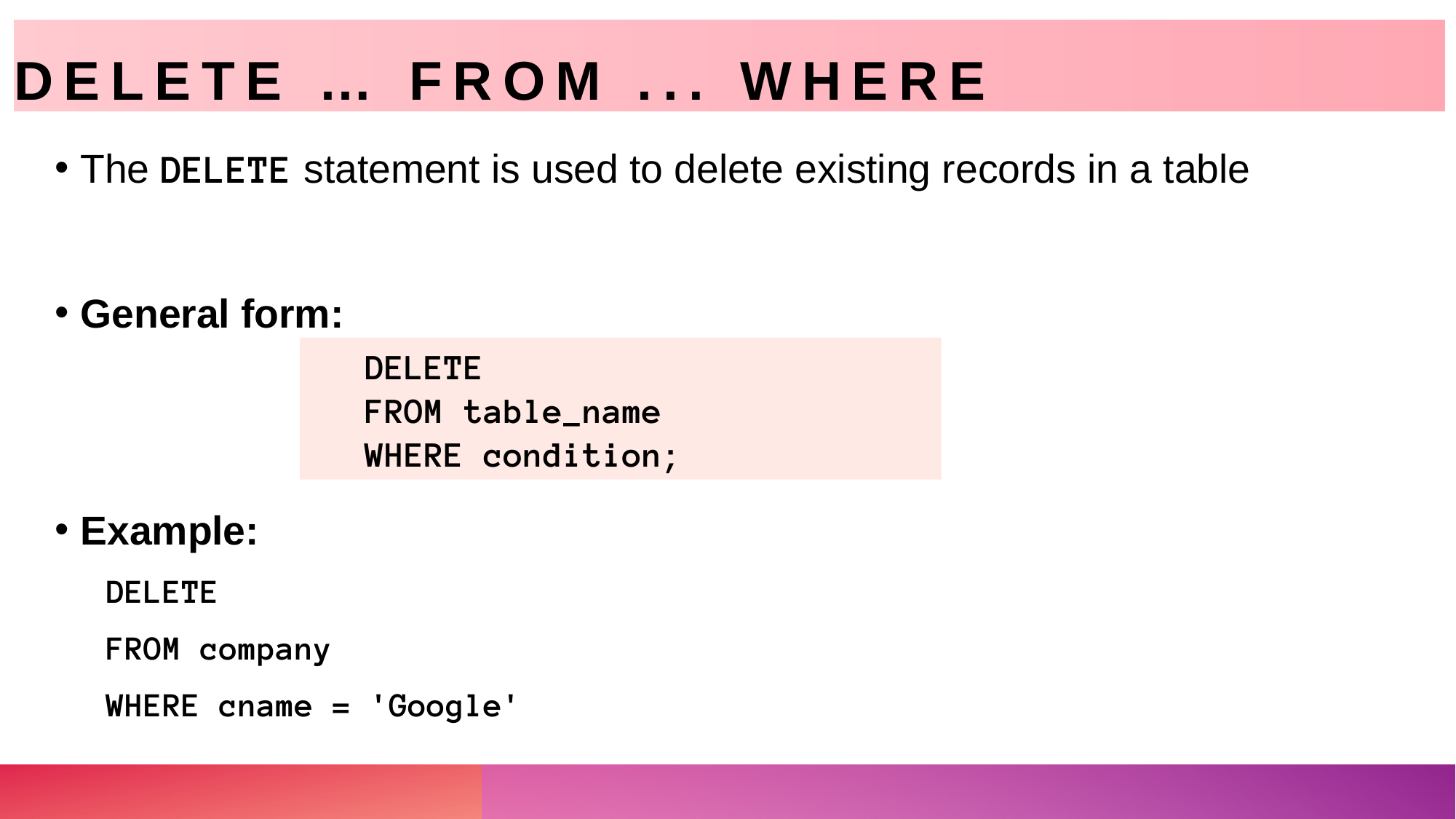

# DELETE … FROM ... WHERE
The DELETE statement is used to delete existing records in a table

General form:

Example:
DELETE
FROM company
WHERE cname = 'Google'

DELETE
FROM table_name
WHERE condition;